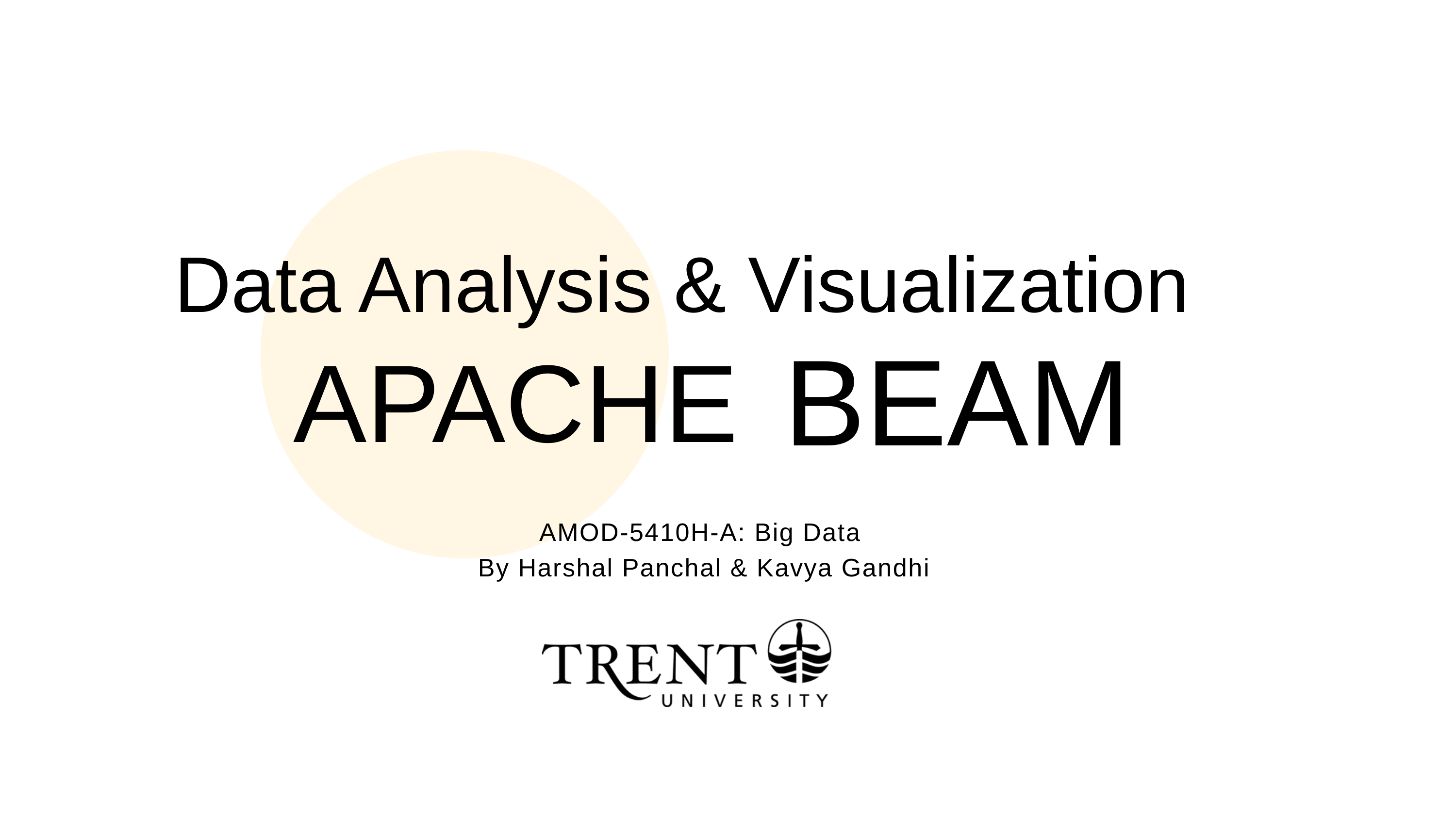

Data Analysis & Visualization
BEAM
APACHE
AMOD-5410H-A: Big Data
By Harshal Panchal & Kavya Gandhi